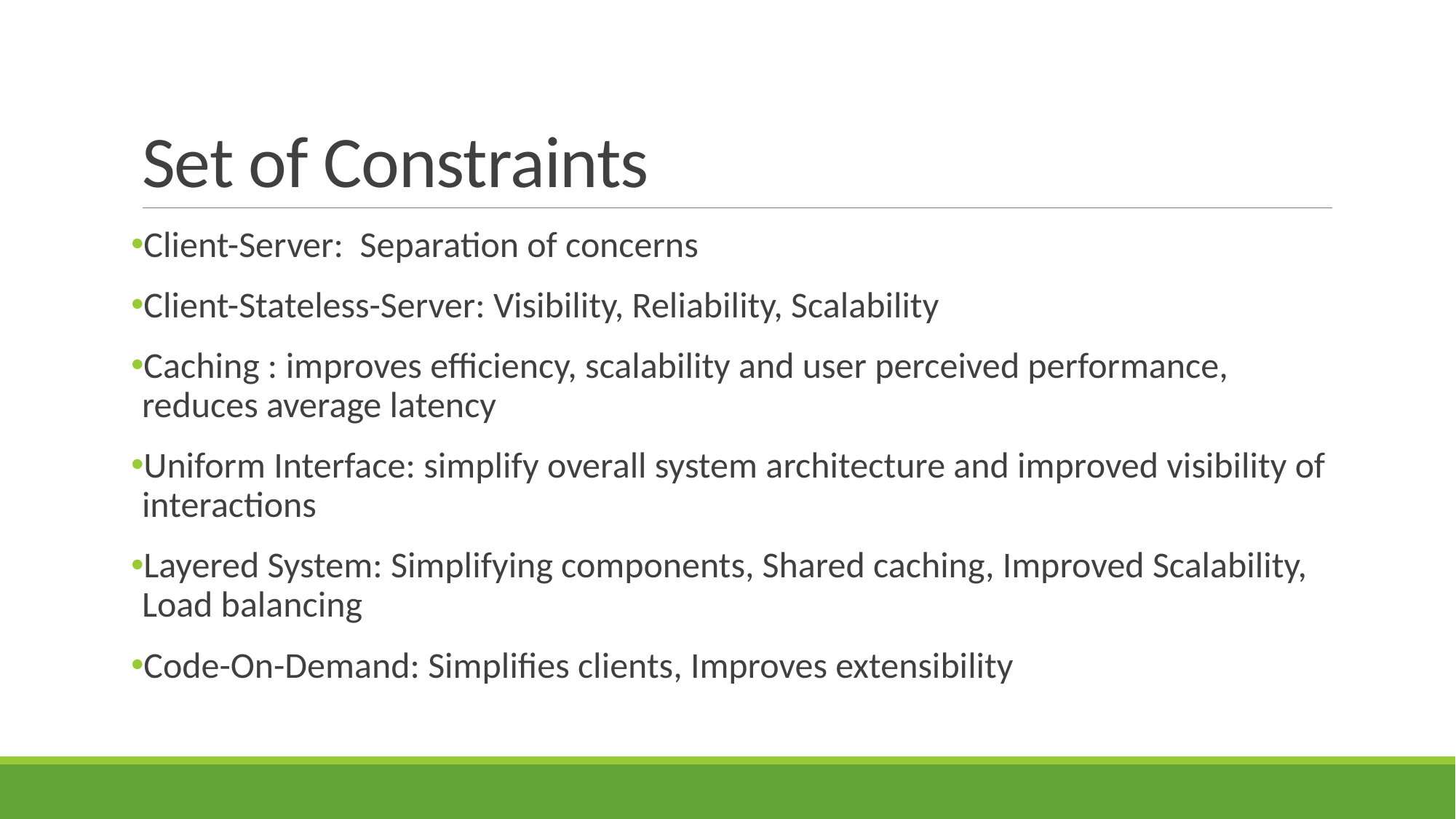

# Set of Constraints
Client-Server:  Separation of concerns
Client-Stateless-Server: Visibility, Reliability, Scalability
Caching : improves efficiency, scalability and user perceived performance, reduces average latency
Uniform Interface: simplify overall system architecture and improved visibility of interactions
Layered System: Simplifying components, Shared caching, Improved Scalability, Load balancing
Code-On-Demand: Simplifies clients, Improves extensibility